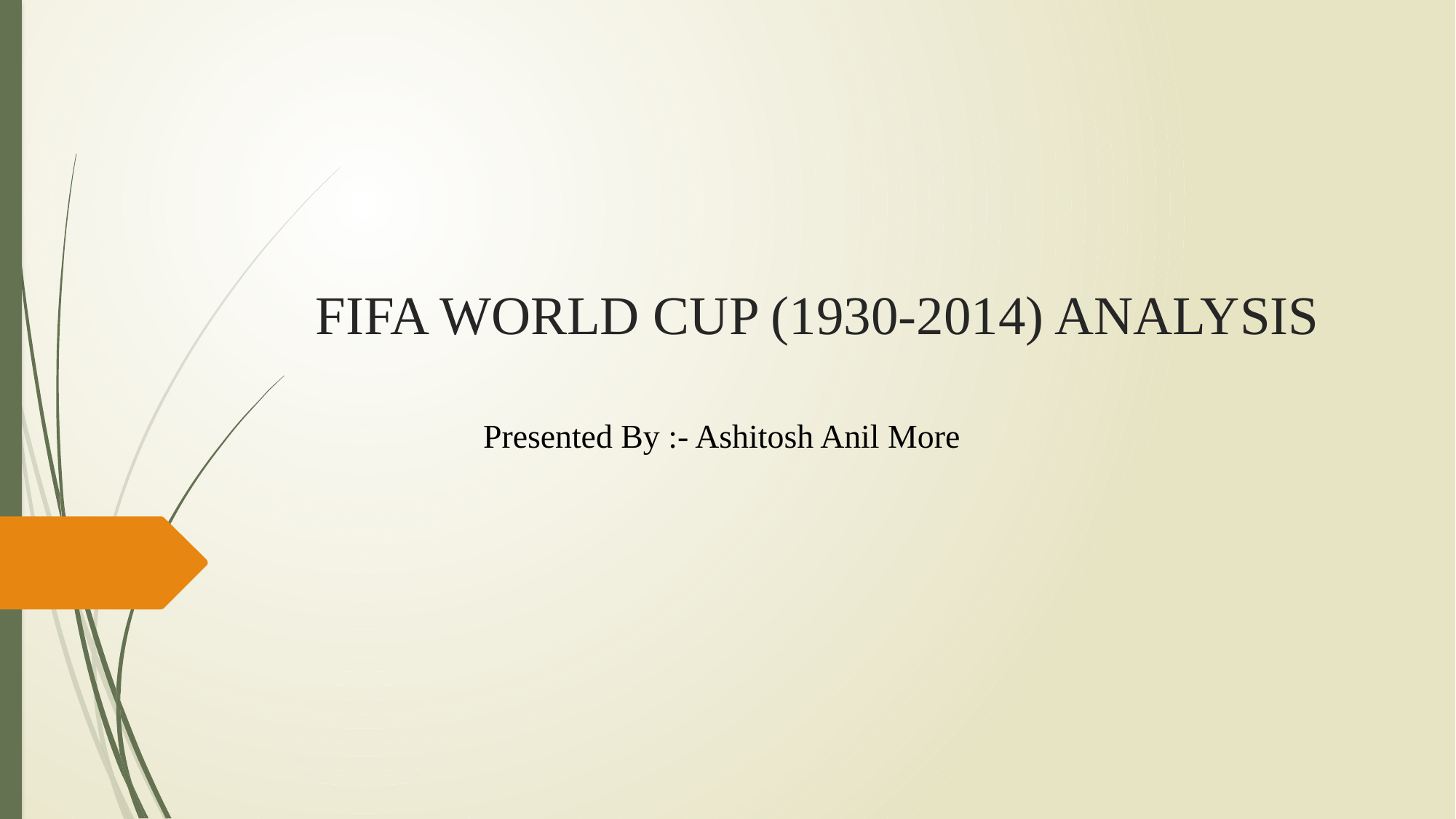

# FIFA WORLD CUP (1930-2014) ANALYSIS
Presented By :- Ashitosh Anil More